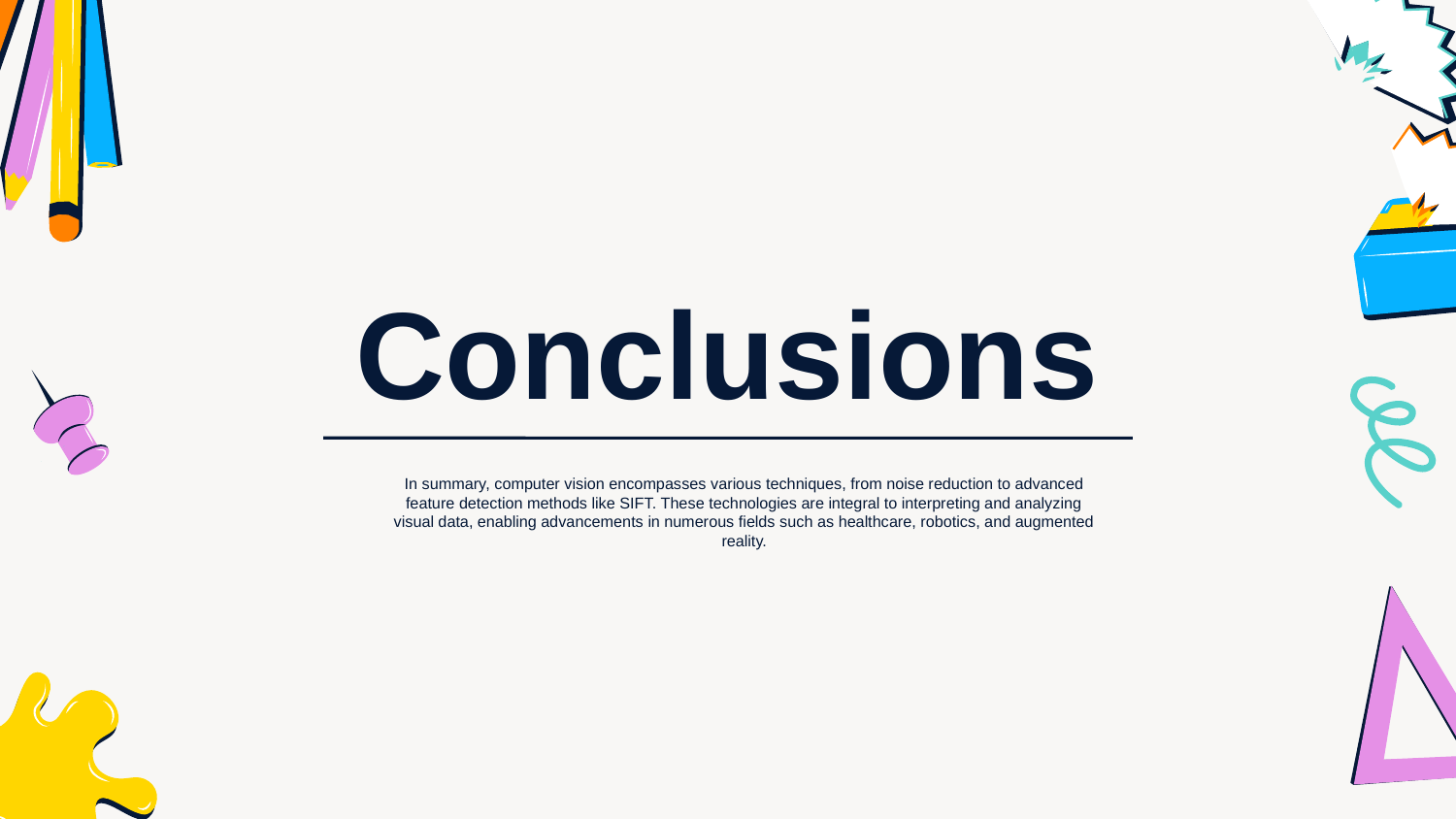

# Conclusions
In summary, computer vision encompasses various techniques, from noise reduction to advanced feature detection methods like SIFT. These technologies are integral to interpreting and analyzing visual data, enabling advancements in numerous fields such as healthcare, robotics, and augmented reality.